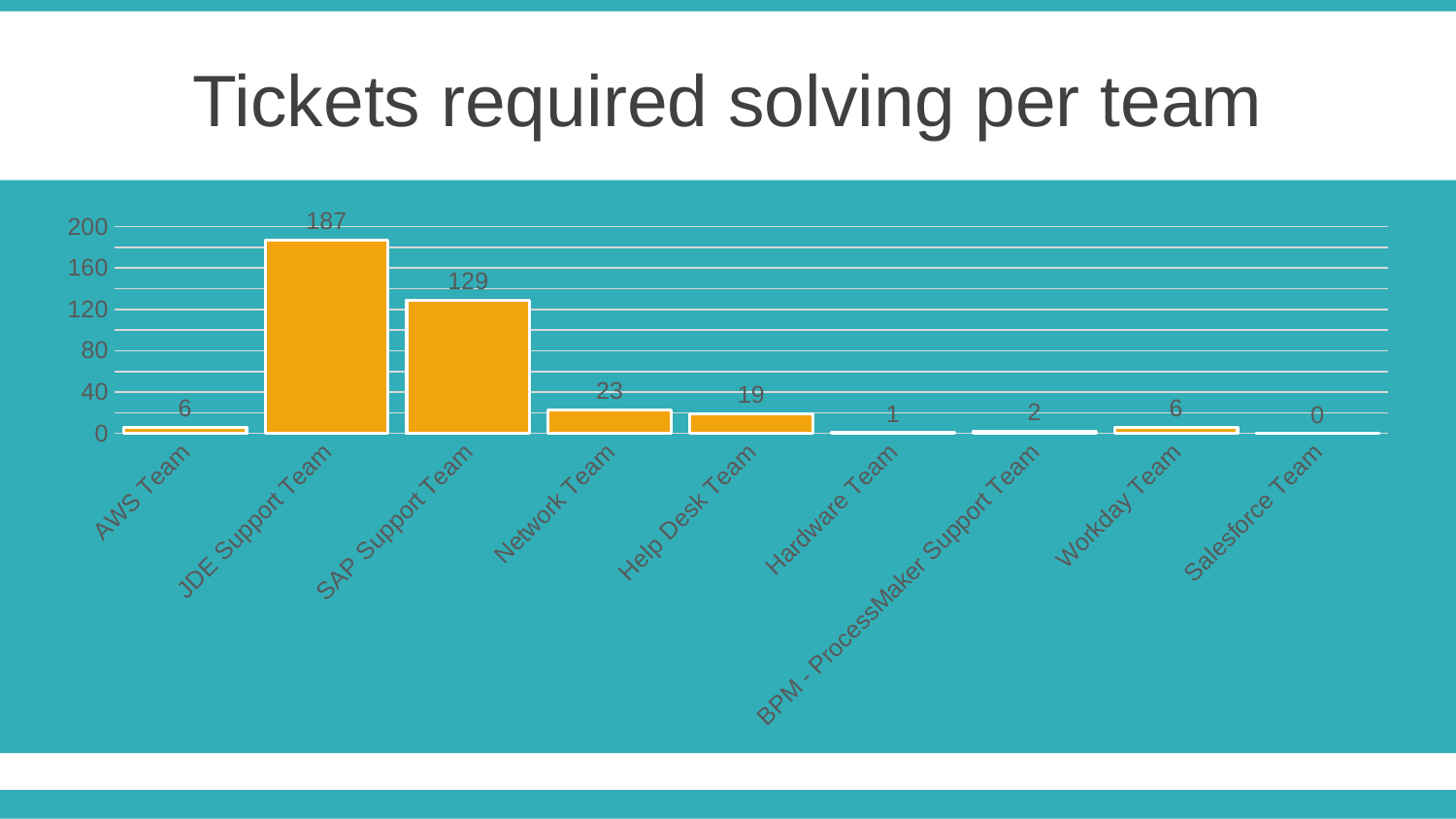

Tickets required solving per team

### Chart

| Category | Total tickets |
|---|---|
| AWS Team | 6.0 |
| JDE Support Team | 187.0 |
| SAP Support Team | 129.0 |
| Network Team | 23.0 |
| Help Desk Team | 19.0 |
| Hardware Team | 1.0 |
| BPM - ProcessMaker Support Team | 2.0 |
| Workday Team | 6.0 |
| Salesforce Team | 0.0 |
03